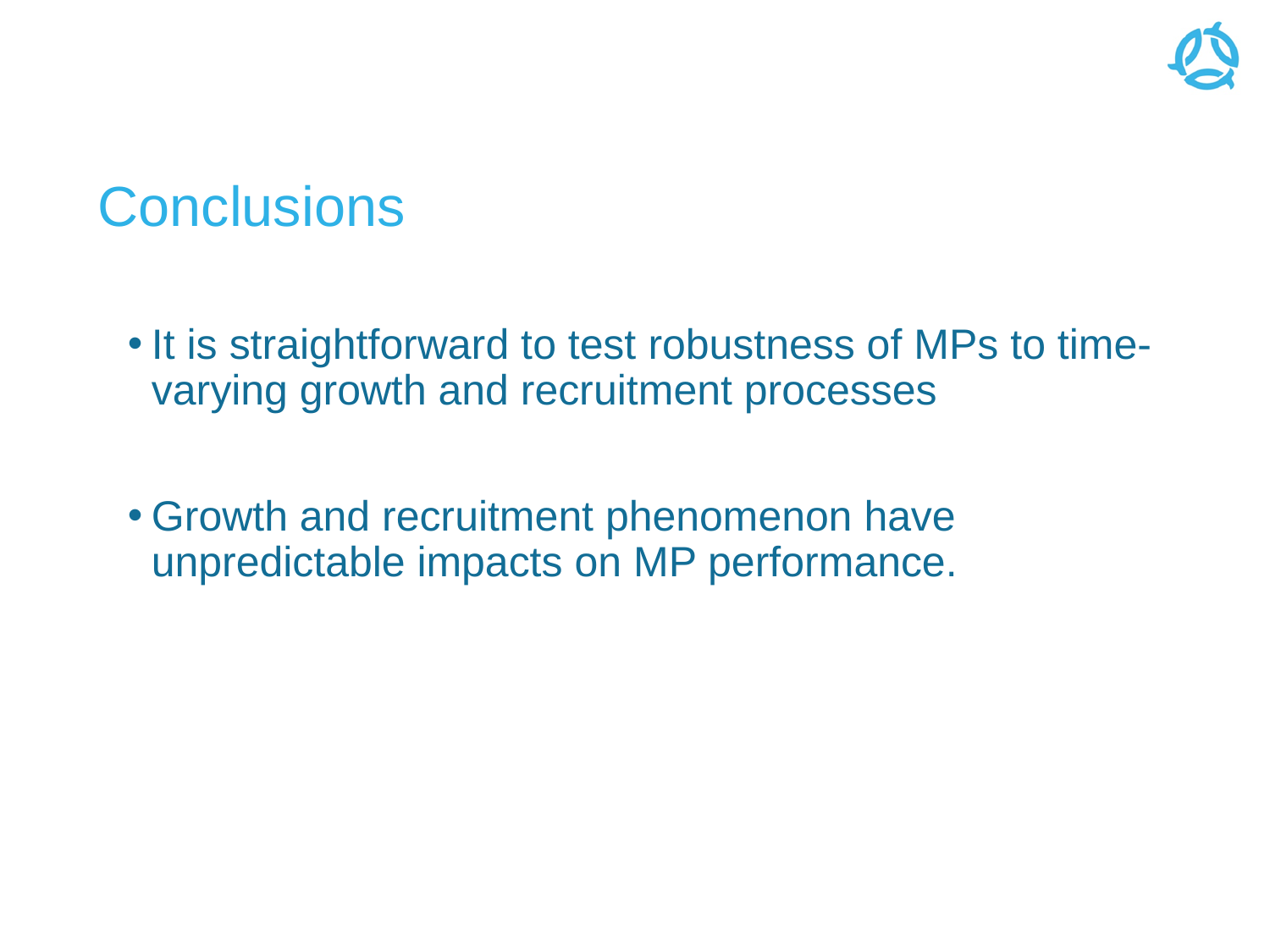

# Conclusions
It is straightforward to test robustness of MPs to time-varying growth and recruitment processes

Growth and recruitment phenomenon have unpredictable impacts on MP performance.